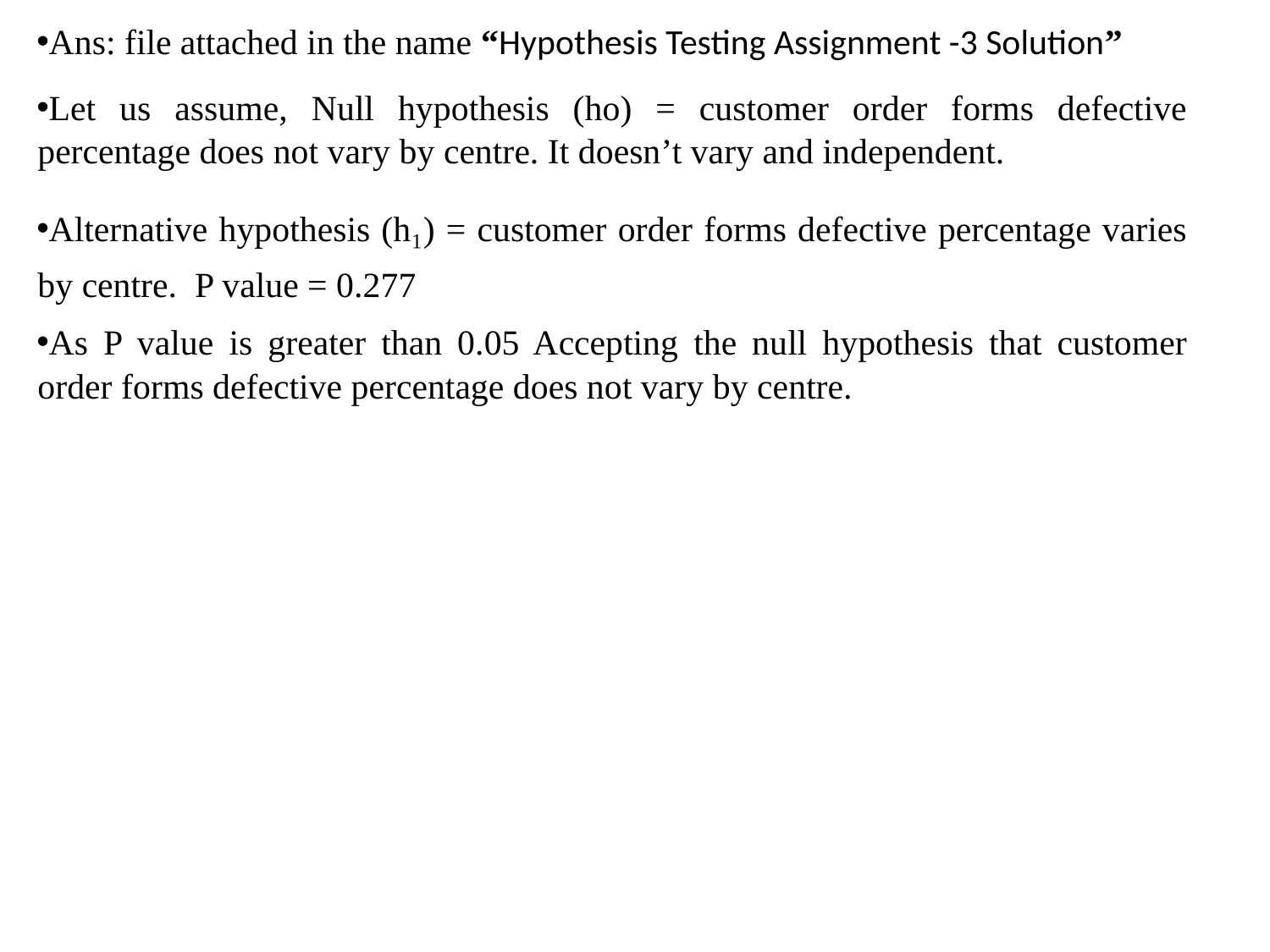

Ans: file attached in the name “Hypothesis Testing Assignment -3 Solution”
Let us assume, Null hypothesis (ho) = customer order forms defective percentage does not vary by centre. It doesn’t vary and independent.
Alternative hypothesis (h₁) = customer order forms defective percentage varies by centre.  P value = 0.277
As P value is greater than 0.05 Accepting the null hypothesis that customer order forms defective percentage does not vary by centre.